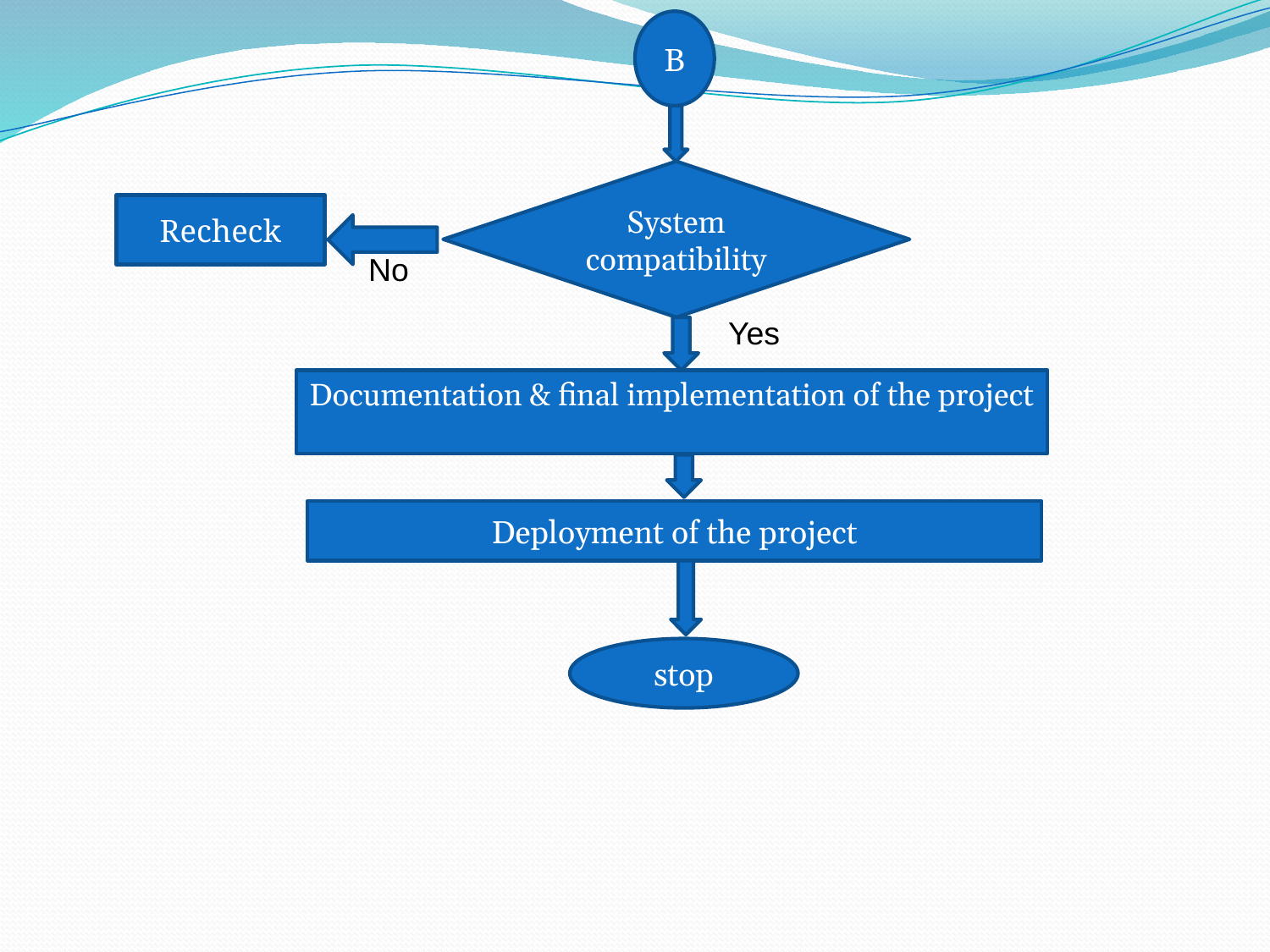

B

System compatibility
Recheck

No
Yes

Documentation & final implementation of the project

Deployment of the project

stop